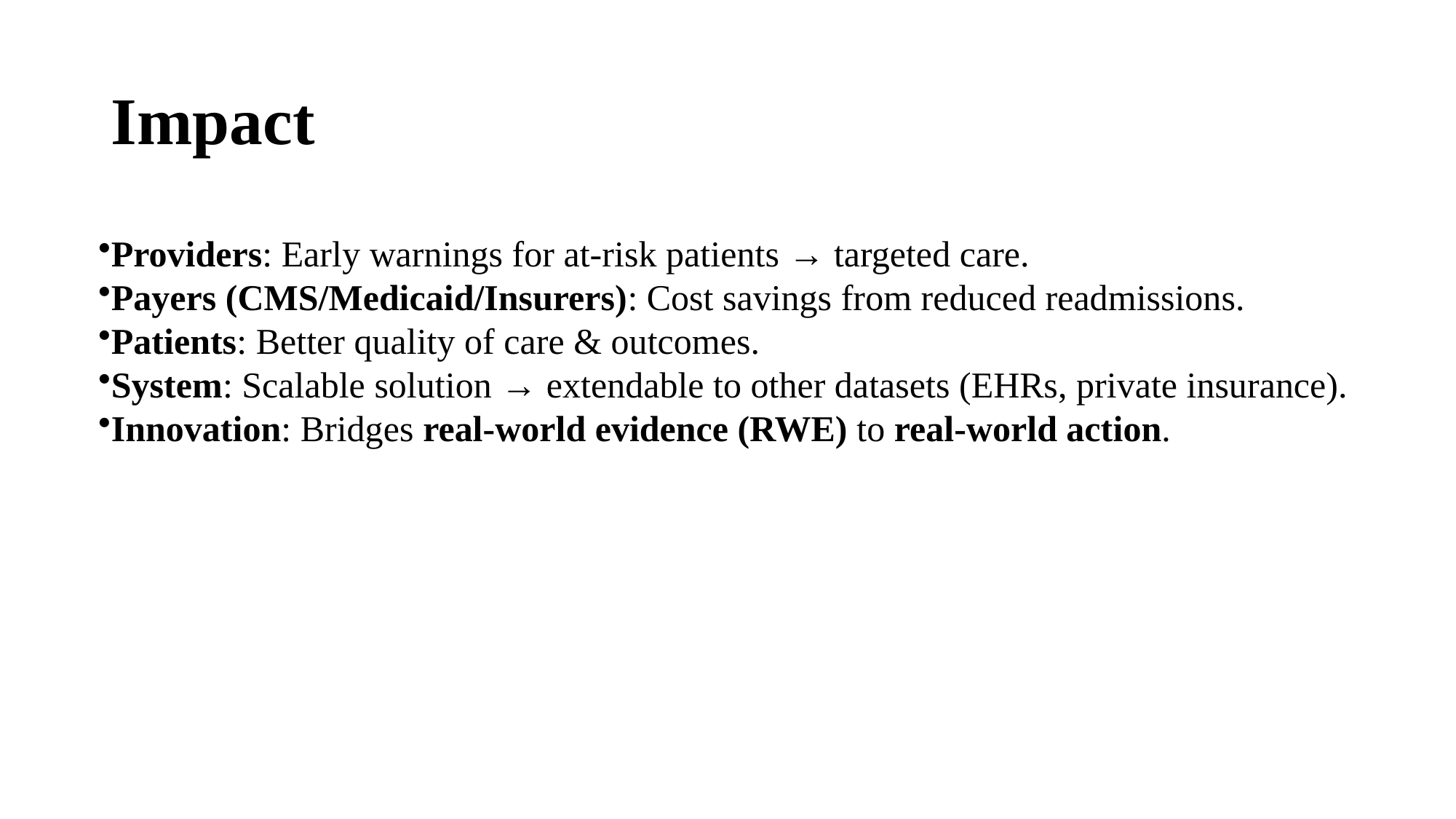

# Impact
Providers: Early warnings for at-risk patients → targeted care.
Payers (CMS/Medicaid/Insurers): Cost savings from reduced readmissions.
Patients: Better quality of care & outcomes.
System: Scalable solution → extendable to other datasets (EHRs, private insurance).
Innovation: Bridges real-world evidence (RWE) to real-world action.